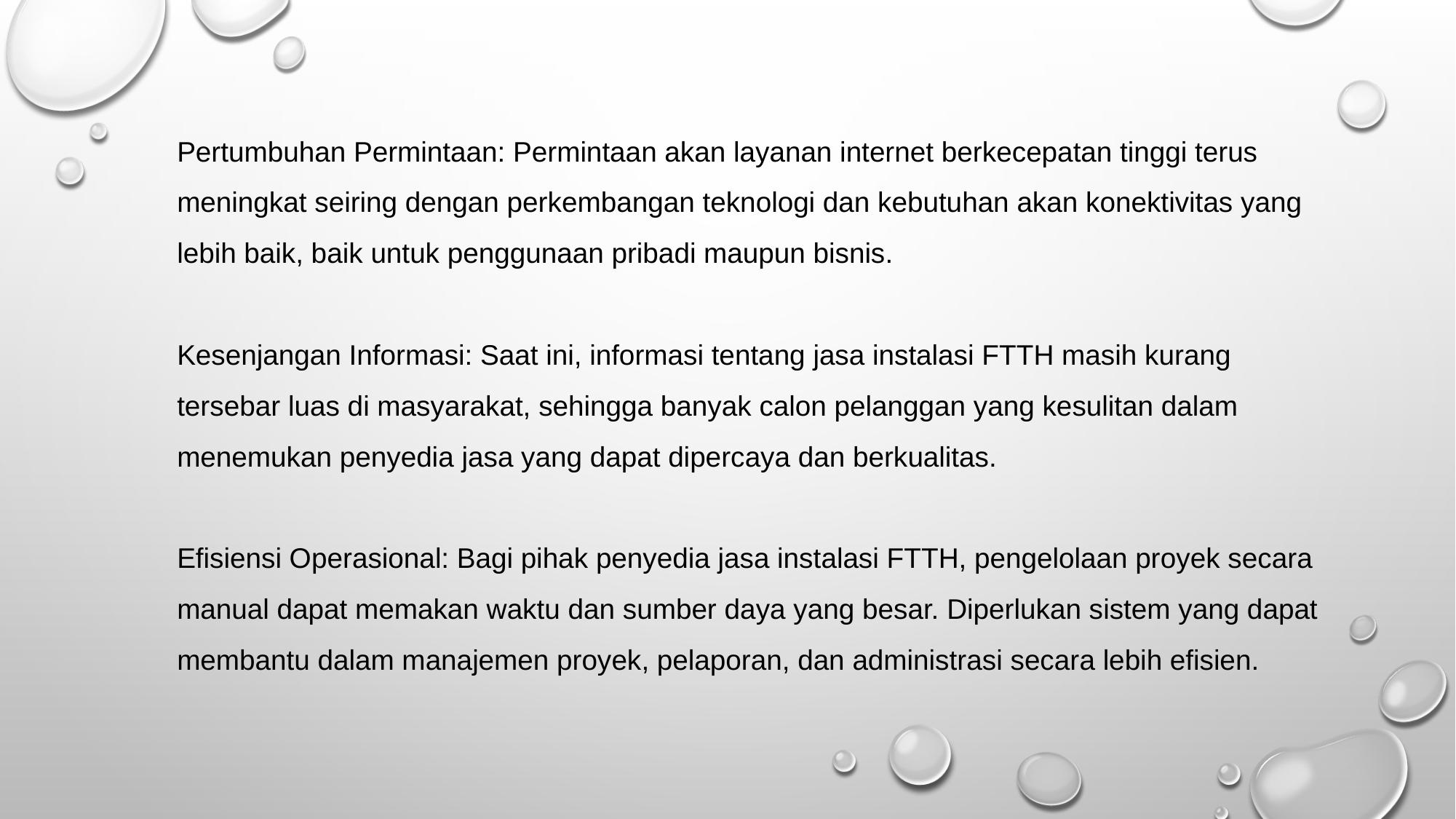

# Pertumbuhan Permintaan: Permintaan akan layanan internet berkecepatan tinggi terus meningkat seiring dengan perkembangan teknologi dan kebutuhan akan konektivitas yang lebih baik, baik untuk penggunaan pribadi maupun bisnis. Kesenjangan Informasi: Saat ini, informasi tentang jasa instalasi FTTH masih kurang tersebar luas di masyarakat, sehingga banyak calon pelanggan yang kesulitan dalam menemukan penyedia jasa yang dapat dipercaya dan berkualitas. Efisiensi Operasional: Bagi pihak penyedia jasa instalasi FTTH, pengelolaan proyek secara manual dapat memakan waktu dan sumber daya yang besar. Diperlukan sistem yang dapat membantu dalam manajemen proyek, pelaporan, dan administrasi secara lebih efisien.